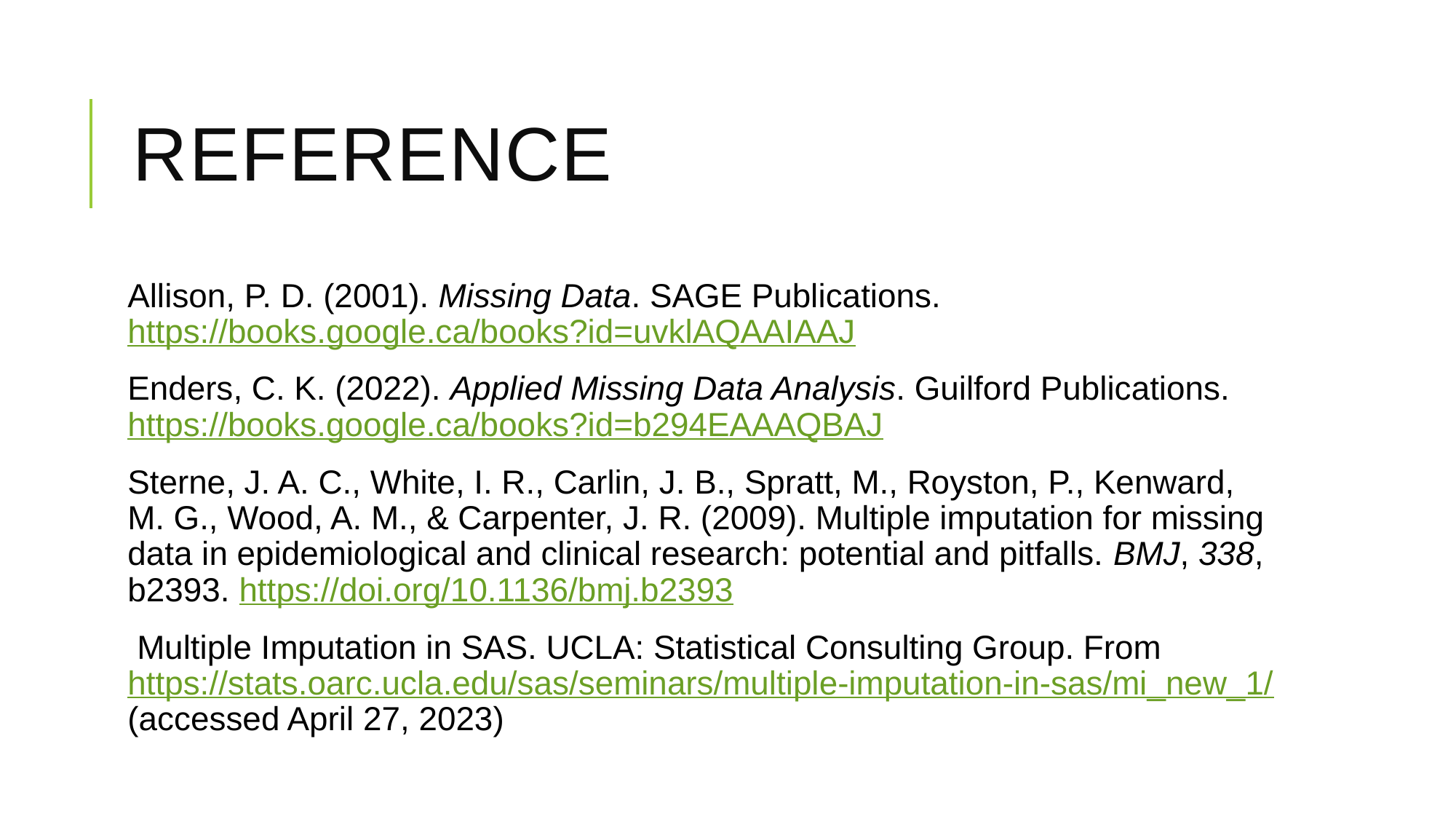

# Reference
Allison, P. D. (2001). Missing Data. SAGE Publications. https://books.google.ca/books?id=uvklAQAAIAAJ
Enders, C. K. (2022). Applied Missing Data Analysis. Guilford Publications. https://books.google.ca/books?id=b294EAAAQBAJ
Sterne, J. A. C., White, I. R., Carlin, J. B., Spratt, M., Royston, P., Kenward, M. G., Wood, A. M., & Carpenter, J. R. (2009). Multiple imputation for missing data in epidemiological and clinical research: potential and pitfalls. BMJ, 338, b2393. https://doi.org/10.1136/bmj.b2393
 Multiple Imputation in SAS. UCLA: Statistical Consulting Group. From https://stats.oarc.ucla.edu/sas/seminars/multiple-imputation-in-sas/mi_new_1/ (accessed April 27, 2023)